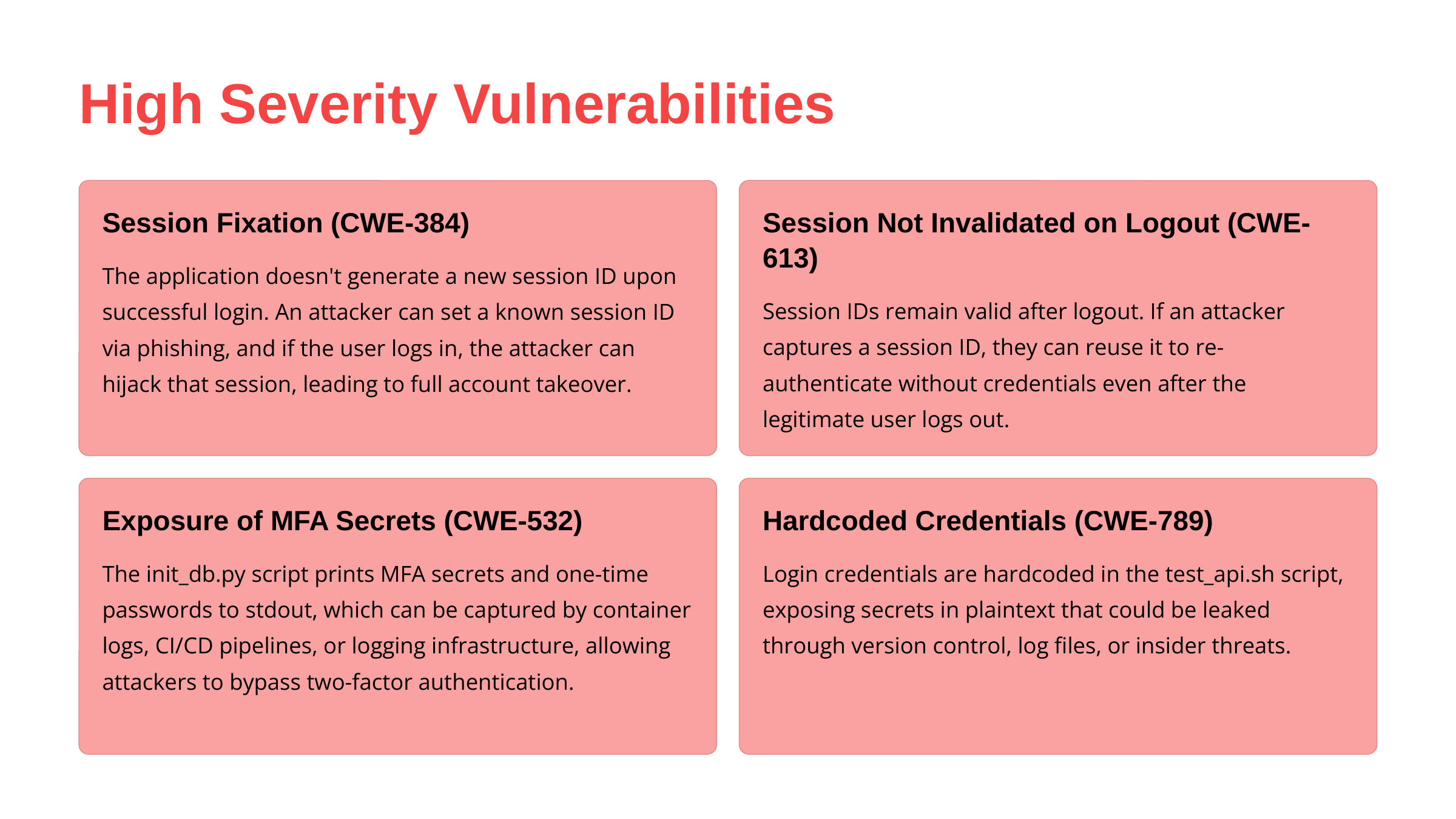

High Severity Vulnerabilities

Session Fixation (CWE-384)
Session Not Invalidated on Logout (CWE-613)
The application doesn't generate a new session ID upon successful login. An attacker can set a known session ID via phishing, and if the user logs in, the attacker can hijack that session, leading to full account takeover.
Session IDs remain valid after logout. If an attacker captures a session ID, they can reuse it to re-authenticate without credentials even after the legitimate user logs out.

Exposure of MFA Secrets (CWE-532)
Hardcoded Credentials (CWE-789)
The init_db.py script prints MFA secrets and one-time passwords to stdout, which can be captured by container logs, CI/CD pipelines, or logging infrastructure, allowing attackers to bypass two-factor authentication.
Login credentials are hardcoded in the test_api.sh script, exposing secrets in plaintext that could be leaked through version control, log files, or insider threats.